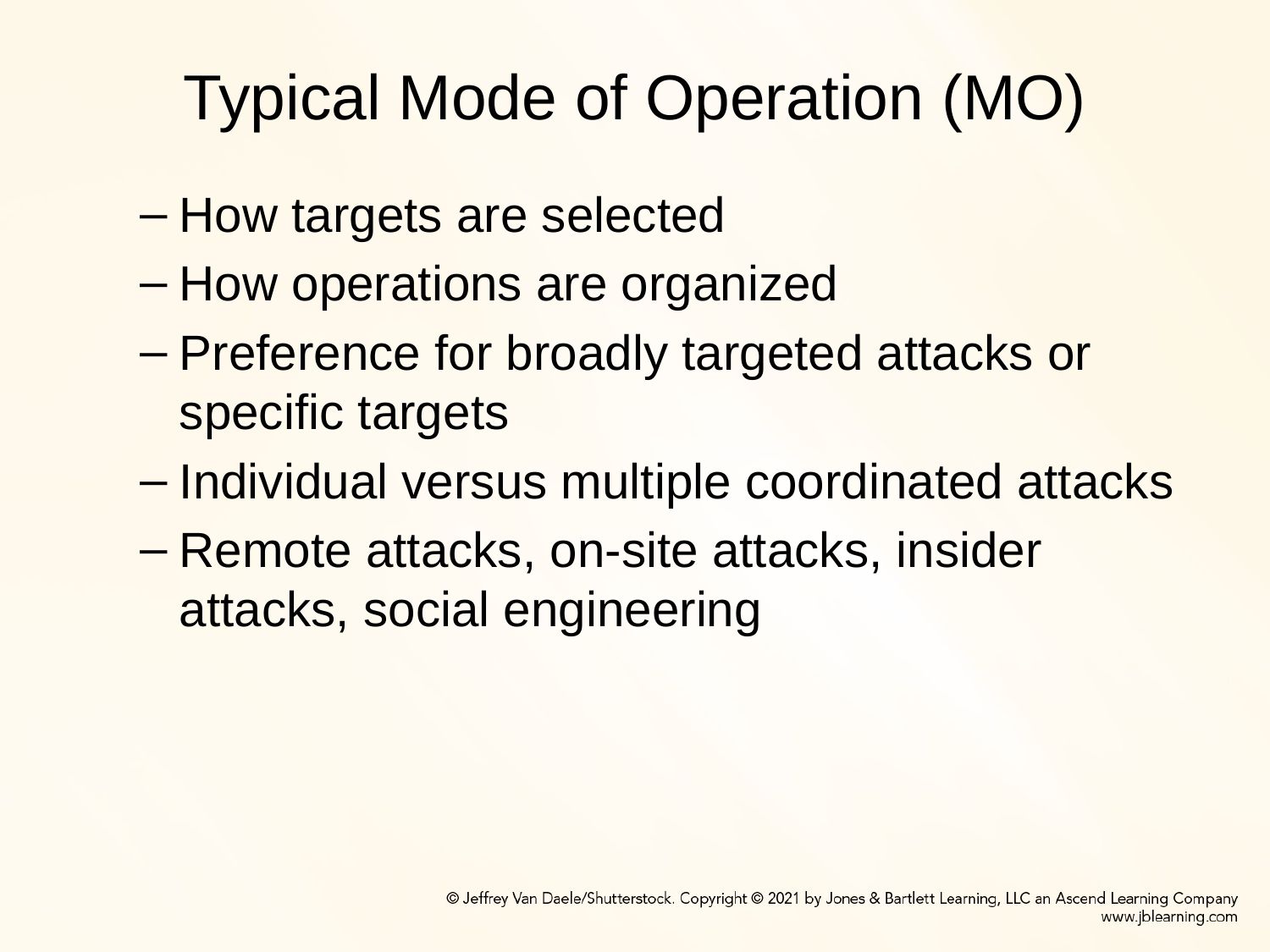

# Typical Mode of Operation (MO)
How targets are selected
How operations are organized
Preference for broadly targeted attacks or specific targets
Individual versus multiple coordinated attacks
Remote attacks, on-site attacks, insider attacks, social engineering